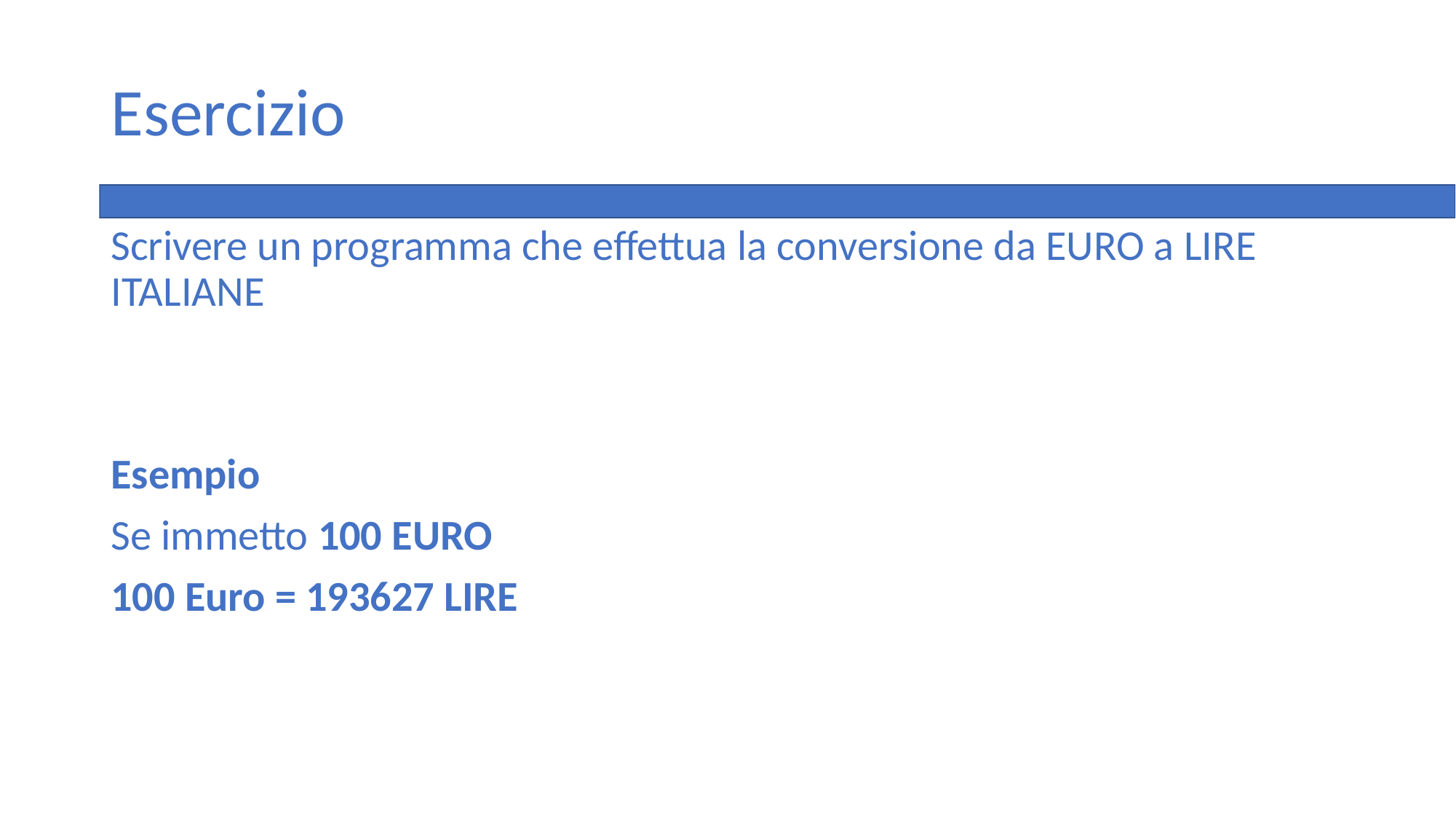

# Esercizio
Scrivere un programma che effettua la conversione da EURO a LIRE ITALIANE

Esempio
Se immetto 100 EURO
100 Euro = 193627 LIRE